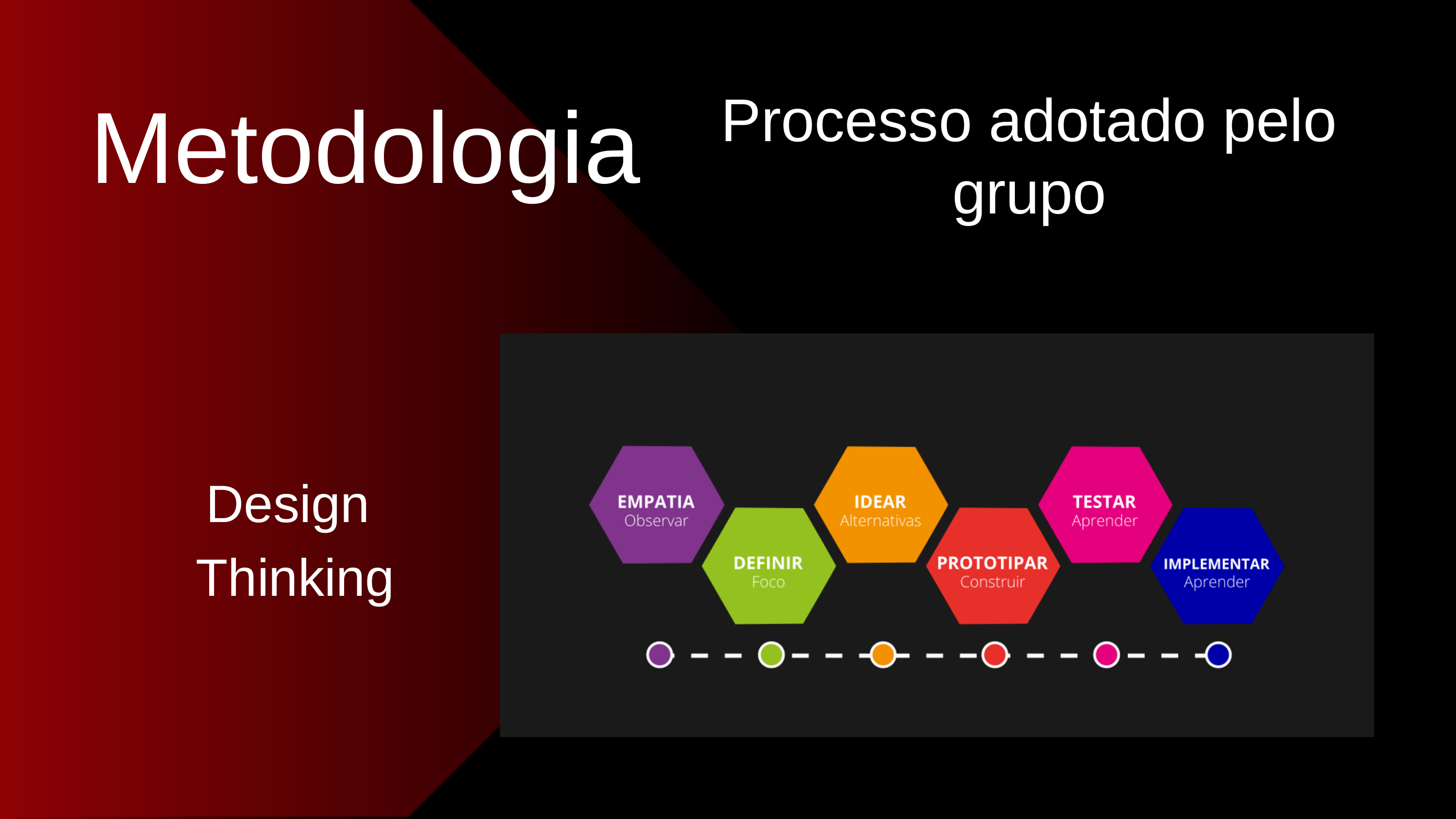

Processo adotado pelo grupo
Metodologia

Design
Thinking